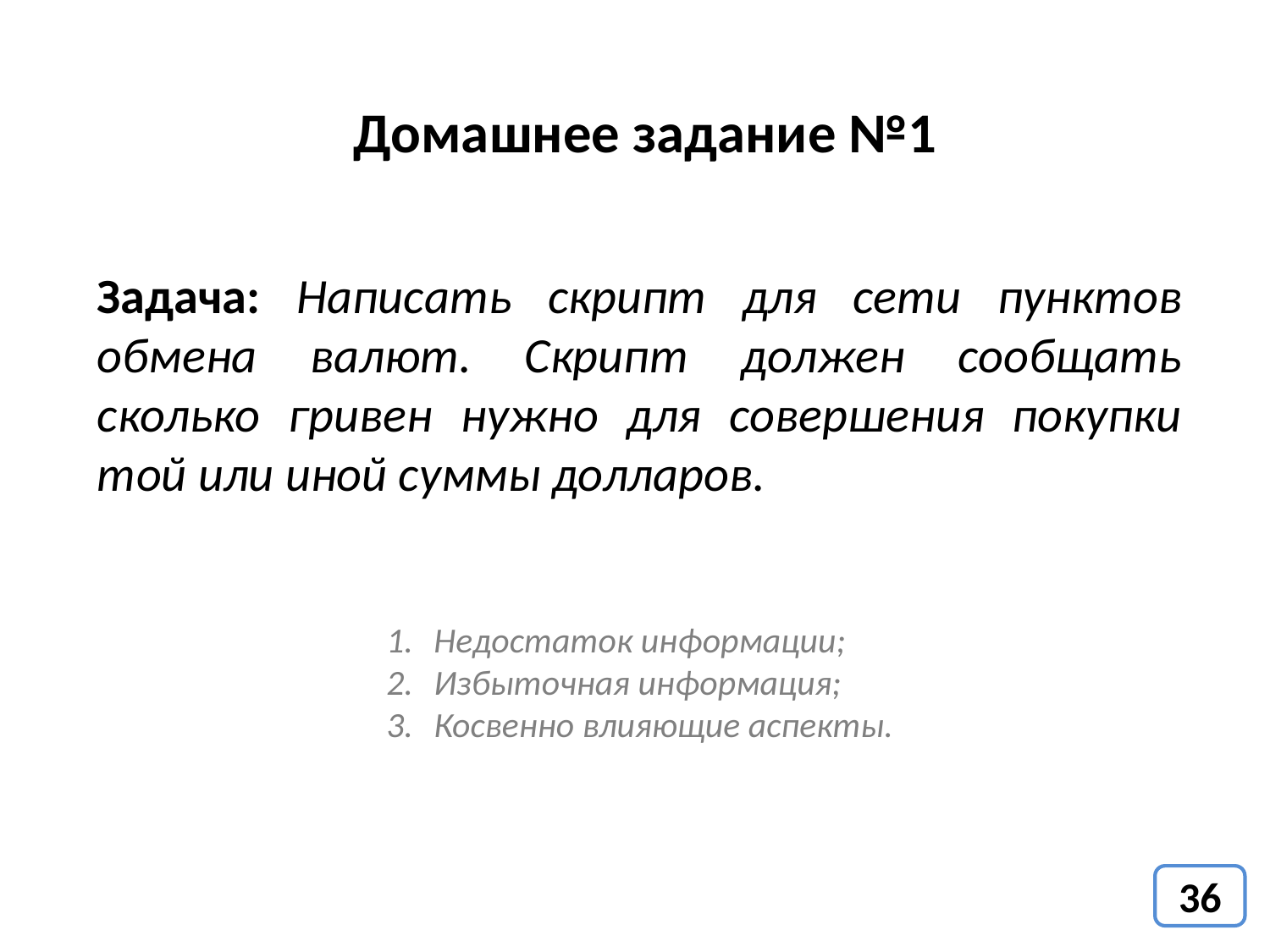

# Домашнее задание №1
Задача: Написать скрипт для сети пунктов обмена валют. Скрипт должен сообщать сколько гривен нужно для совершения покупки той или иной суммы долларов.
Недостаток информации;
Избыточная информация;
Косвенно влияющие аспекты.
36